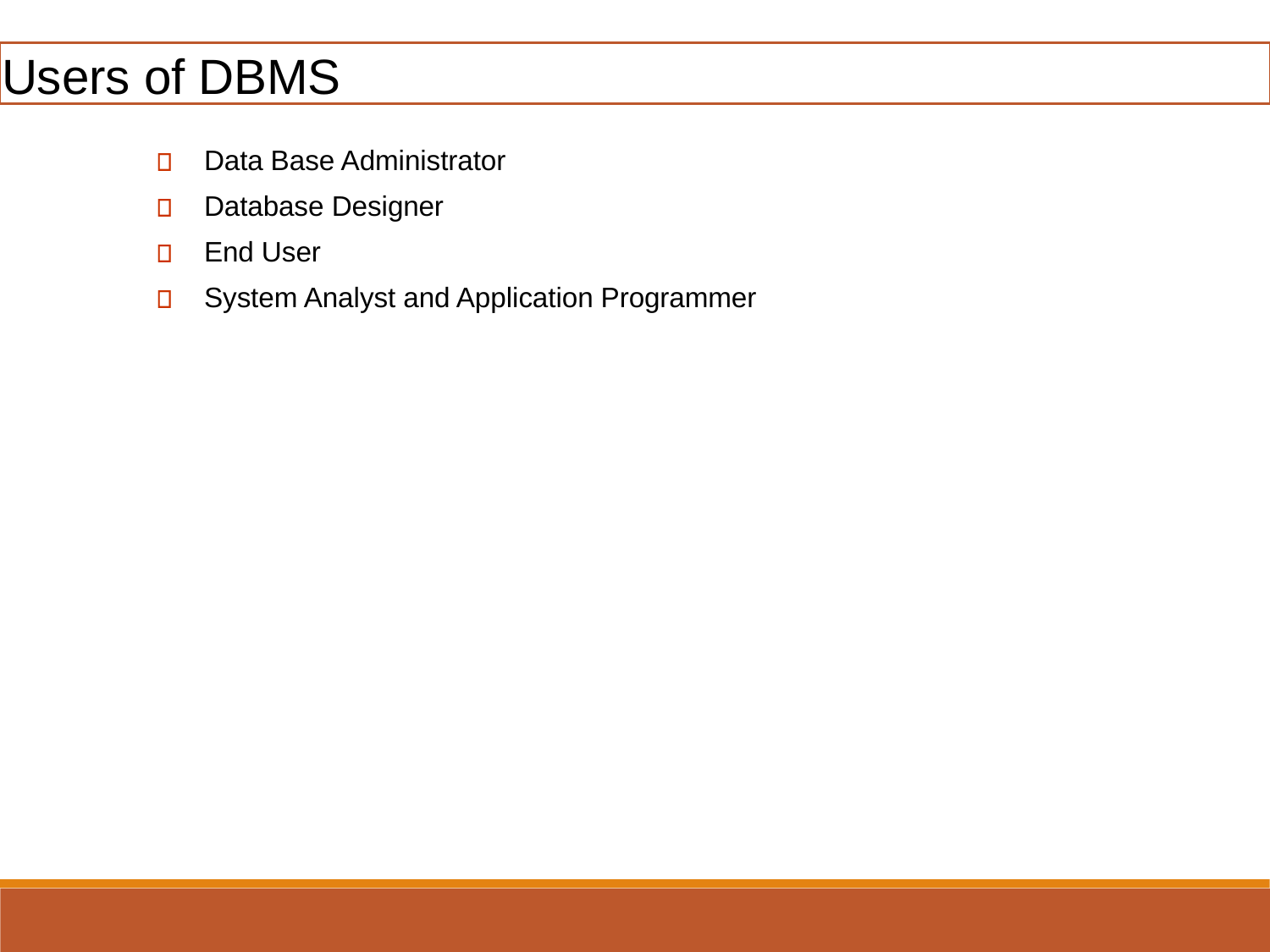

Users of DBMS
Data Base Administrator
Database Designer
End User
System Analyst and Application Programmer